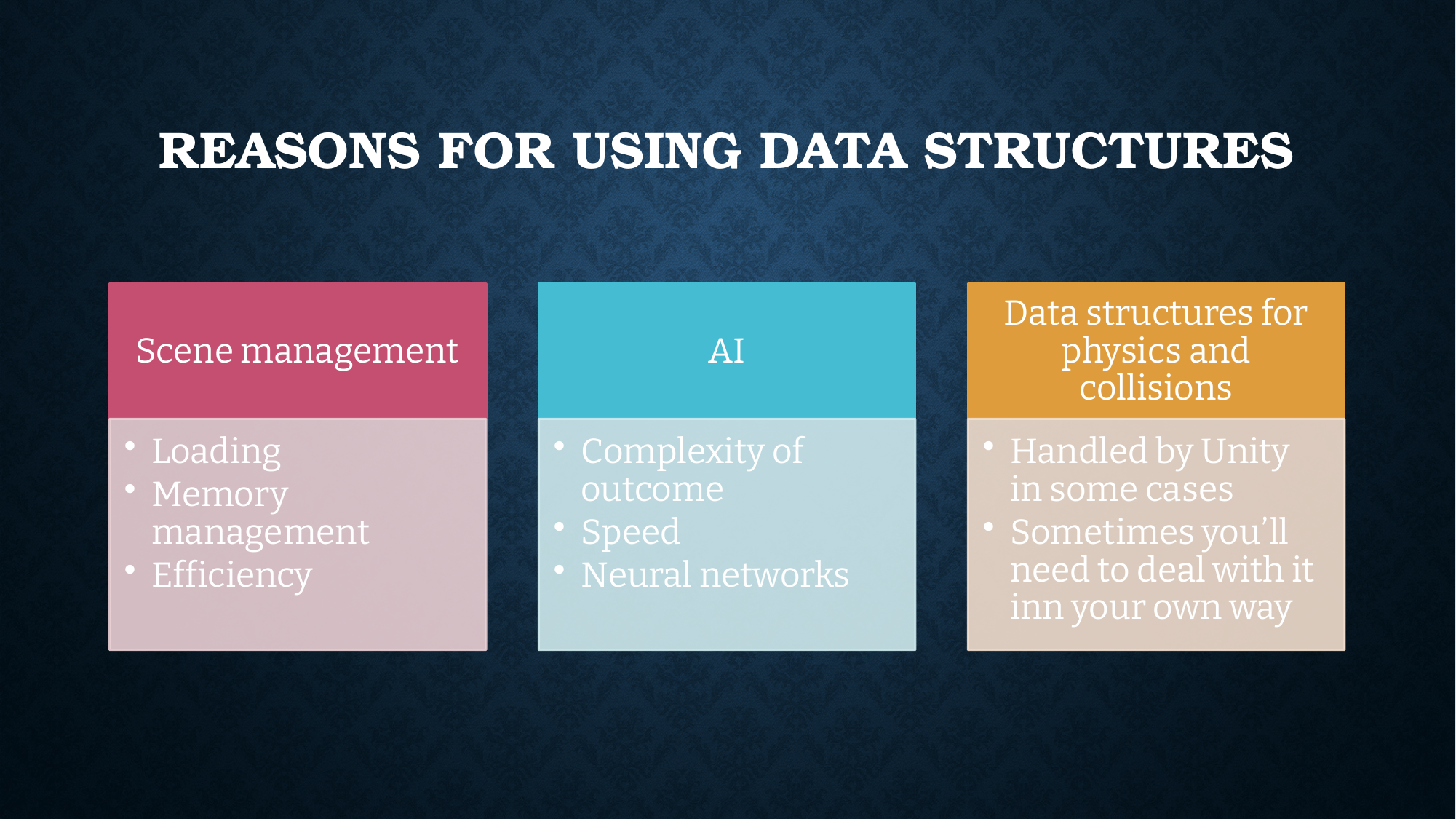

# Reasons for using data structures
Scene management
Loading
Memory management
Efficiency
AI
Complexity of outcome
Speed
Neural networks
Data structures for physics and collisions
Handled by Unity in some cases
Sometimes you’ll need to deal with it inn your own way